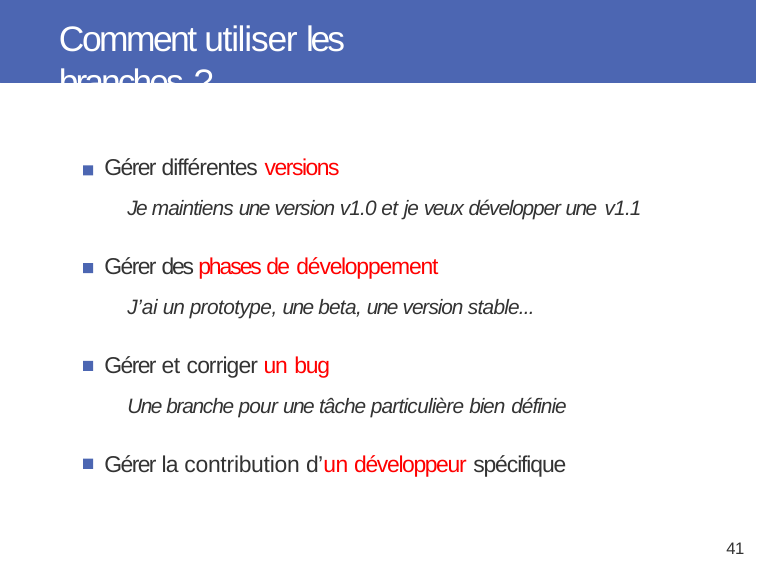

# Comment utiliser les branches ?
Gérer différentes versions
Je maintiens une version v1.0 et je veux développer une v1.1

Gérer des phases de développement
J’ai un prototype, une beta, une version stable...

Gérer et corriger un bug
Une branche pour une tâche particulière bien définie

Gérer la contribution d’un développeur spécifique

41